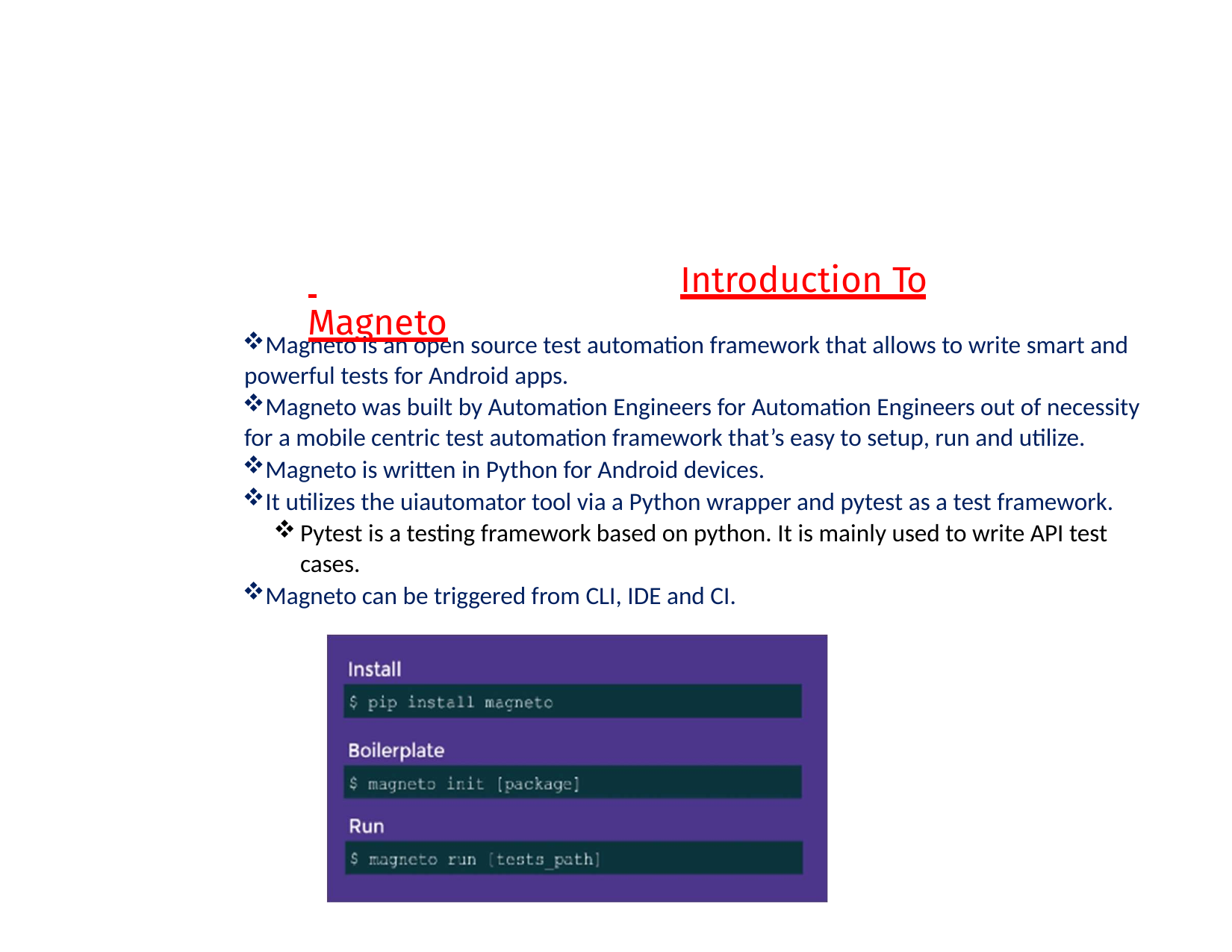

# Introduction To Magneto
Magneto is an open source test automation framework that allows to write smart and powerful tests for Android apps.
Magneto was built by Automation Engineers for Automation Engineers out of necessity for a mobile centric test automation framework that’s easy to setup, run and utilize.
Magneto is written in Python for Android devices.
It utilizes the uiautomator tool via a Python wrapper and pytest as a test framework.
Pytest is a testing framework based on python. It is mainly used to write API test cases.
Magneto can be triggered from CLI, IDE and CI.